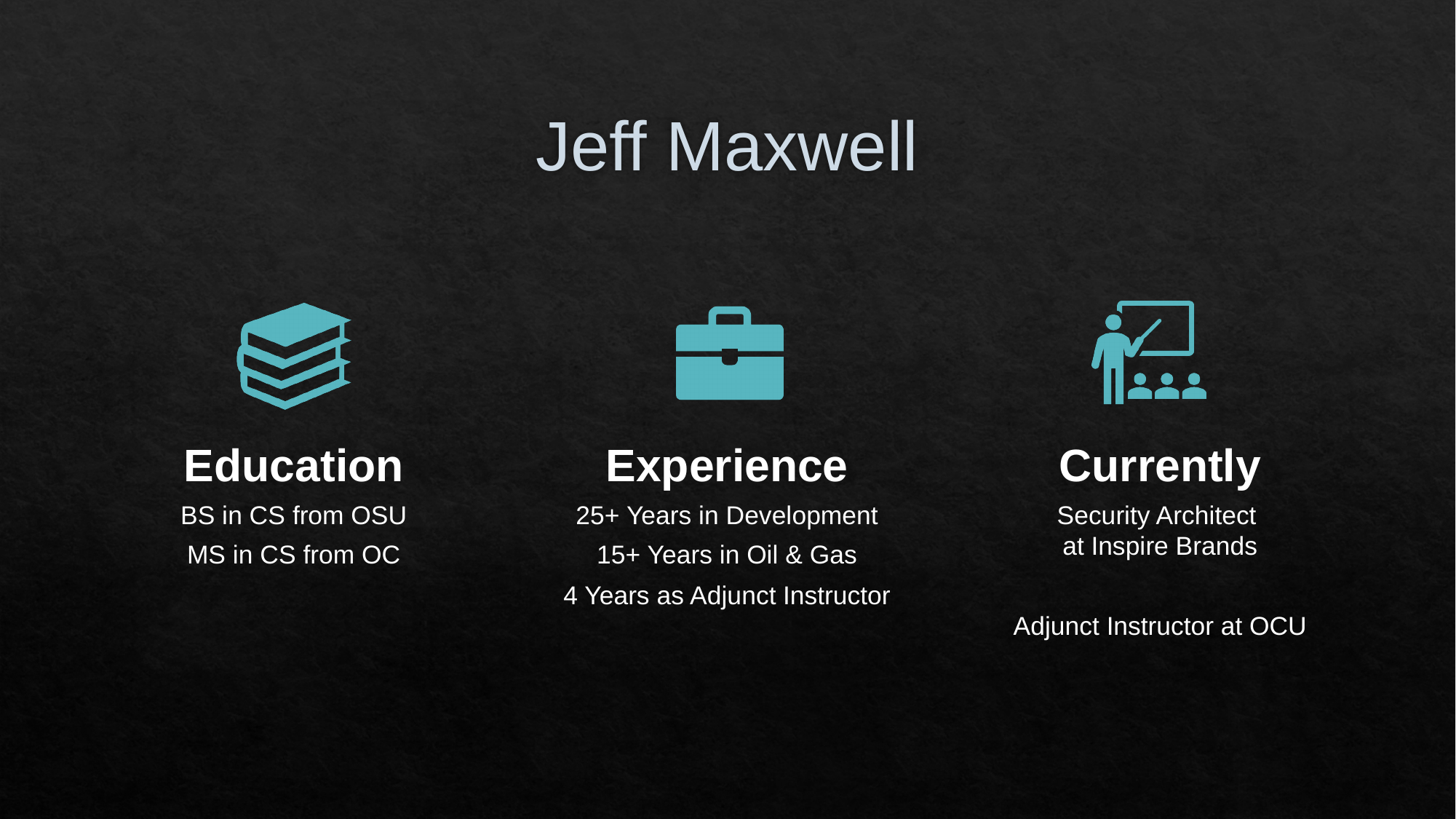

# Jeff Maxwell
Education
BS in CS from OSU
MS in CS from OC

Experience
25+ Years in Development
15+ Years in Oil & Gas
4 Years as Adjunct Instructor
Currently
Security Architect
at Inspire Brands

Adjunct Instructor at OCU